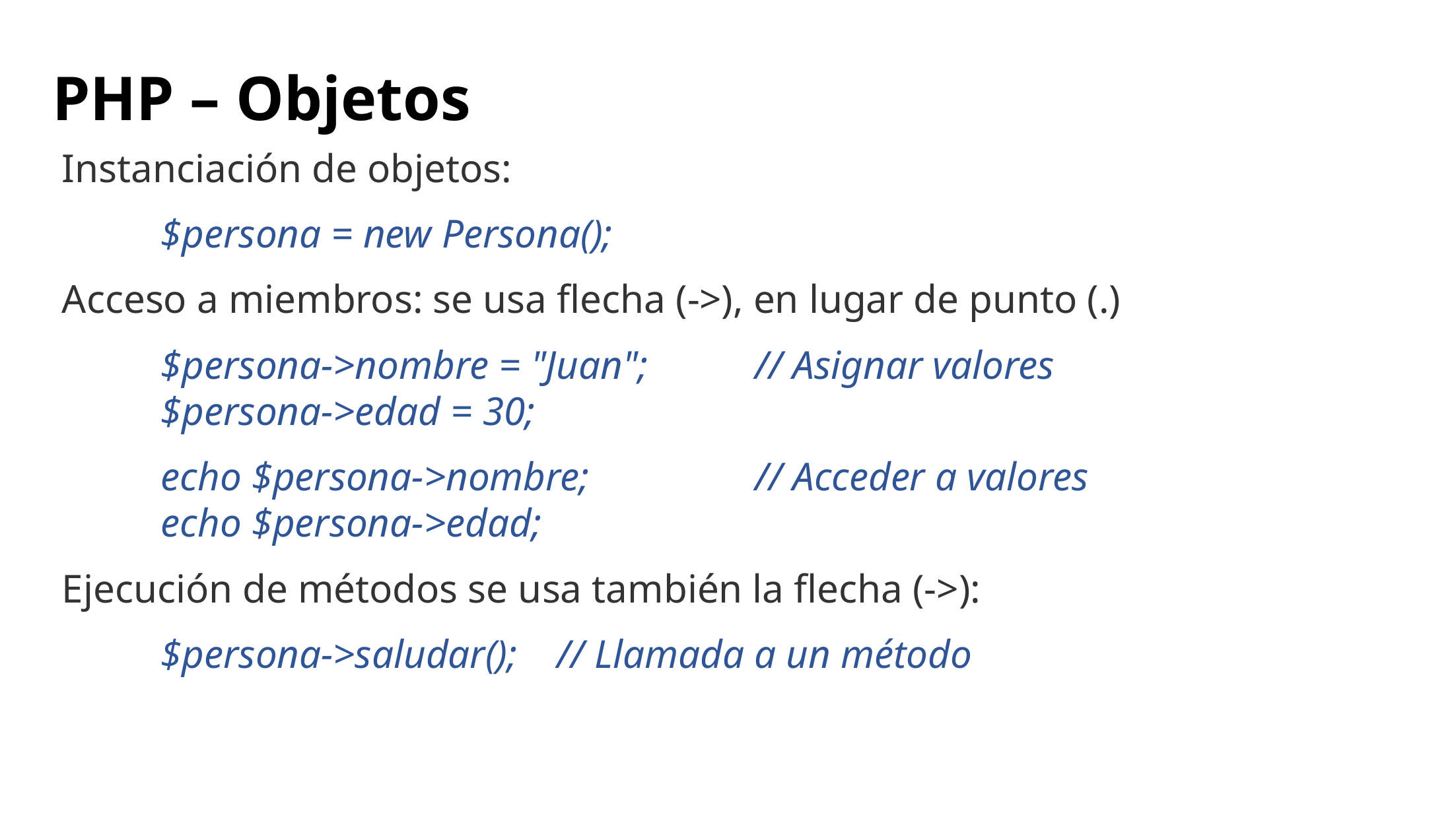

# PHP – Objetos
Instanciación de objetos:
	$persona = new Persona();
Acceso a miembros: se usa flecha (->), en lugar de punto (.)
	$persona->nombre = "Juan"; 	// Asignar valores
	$persona->edad = 30;
	echo $persona->nombre;		// Acceder a valores
	echo $persona->edad;
Ejecución de métodos se usa también la flecha (->):
	$persona->saludar(); 	// Llamada a un método